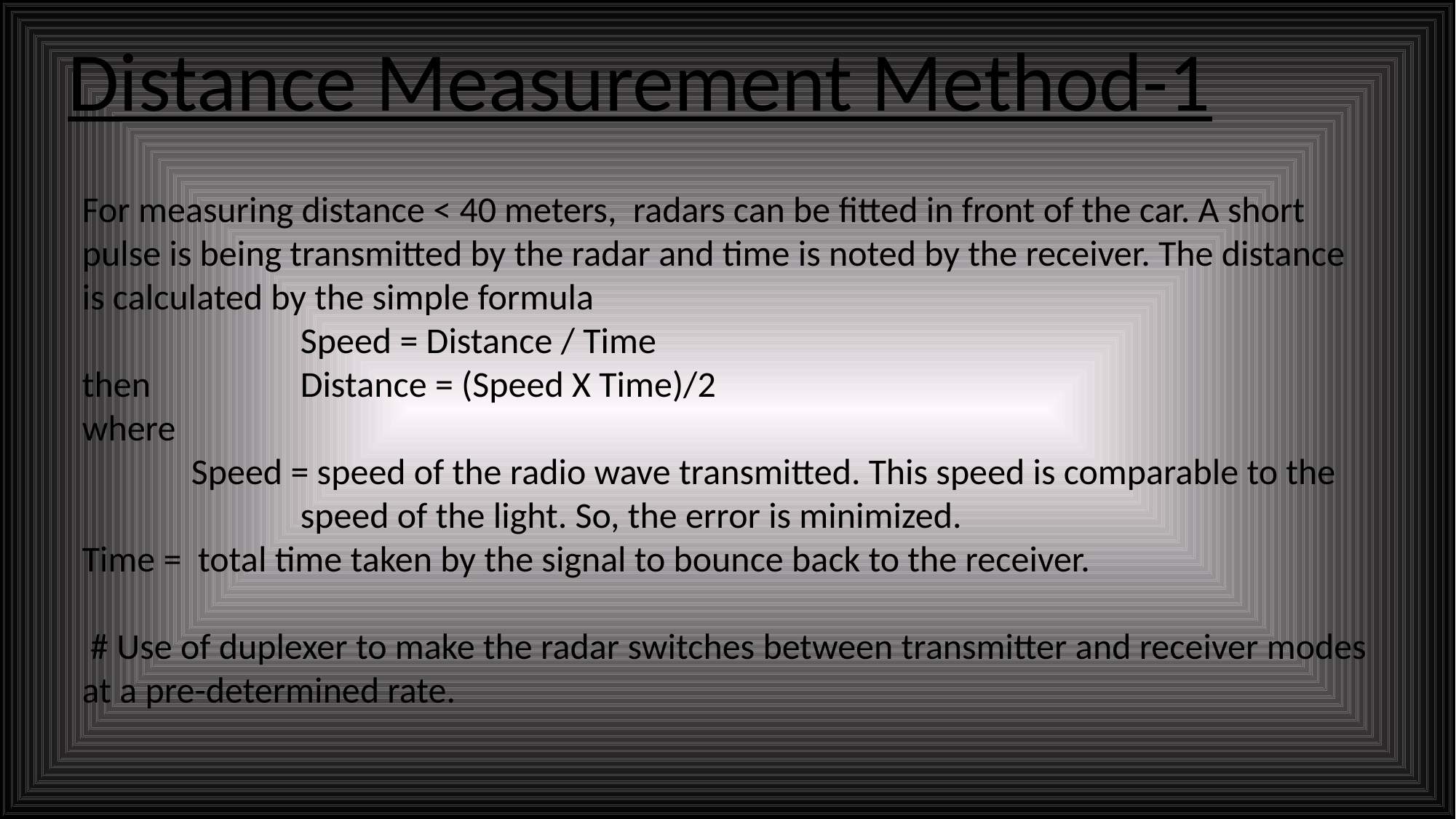

Distance Measurement Method-1
For measuring distance < 40 meters,  radars can be fitted in front of the car. A short pulse is being transmitted by the radar and time is noted by the receiver. The distance is calculated by the simple formula
		Speed = Distance / Time
then     	Distance = (Speed X Time)/2
where
	Speed = speed of the radio wave transmitted. This speed is comparable to the 		speed of the light. So, the error is minimized.
Time =  total time taken by the signal to bounce back to the receiver.

 # Use of duplexer to make the radar switches between transmitter and receiver modes at a pre-determined rate.